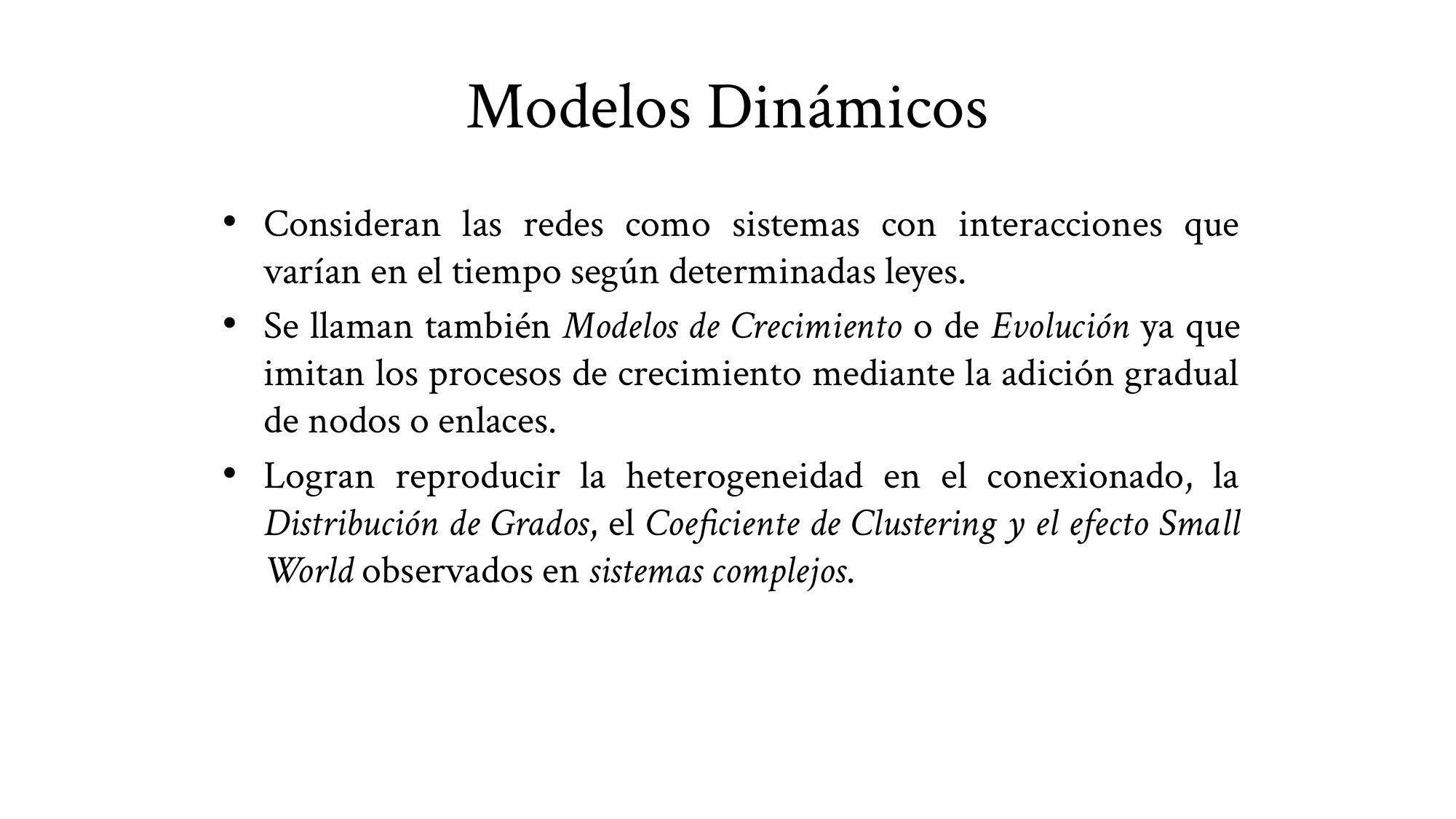

# Modelos Dinámicos
Consideran las redes como sistemas con interacciones que varían en el tiempo según determinadas leyes.
Se llaman también Modelos de Crecimiento o de Evolución ya que imitan los procesos de crecimiento mediante la adición gradual de nodos o enlaces.
Logran reproducir la heterogeneidad en el conexionado, la Distribución de Grados, el Coeficiente de Clustering y el efecto Small World observados en sistemas complejos.